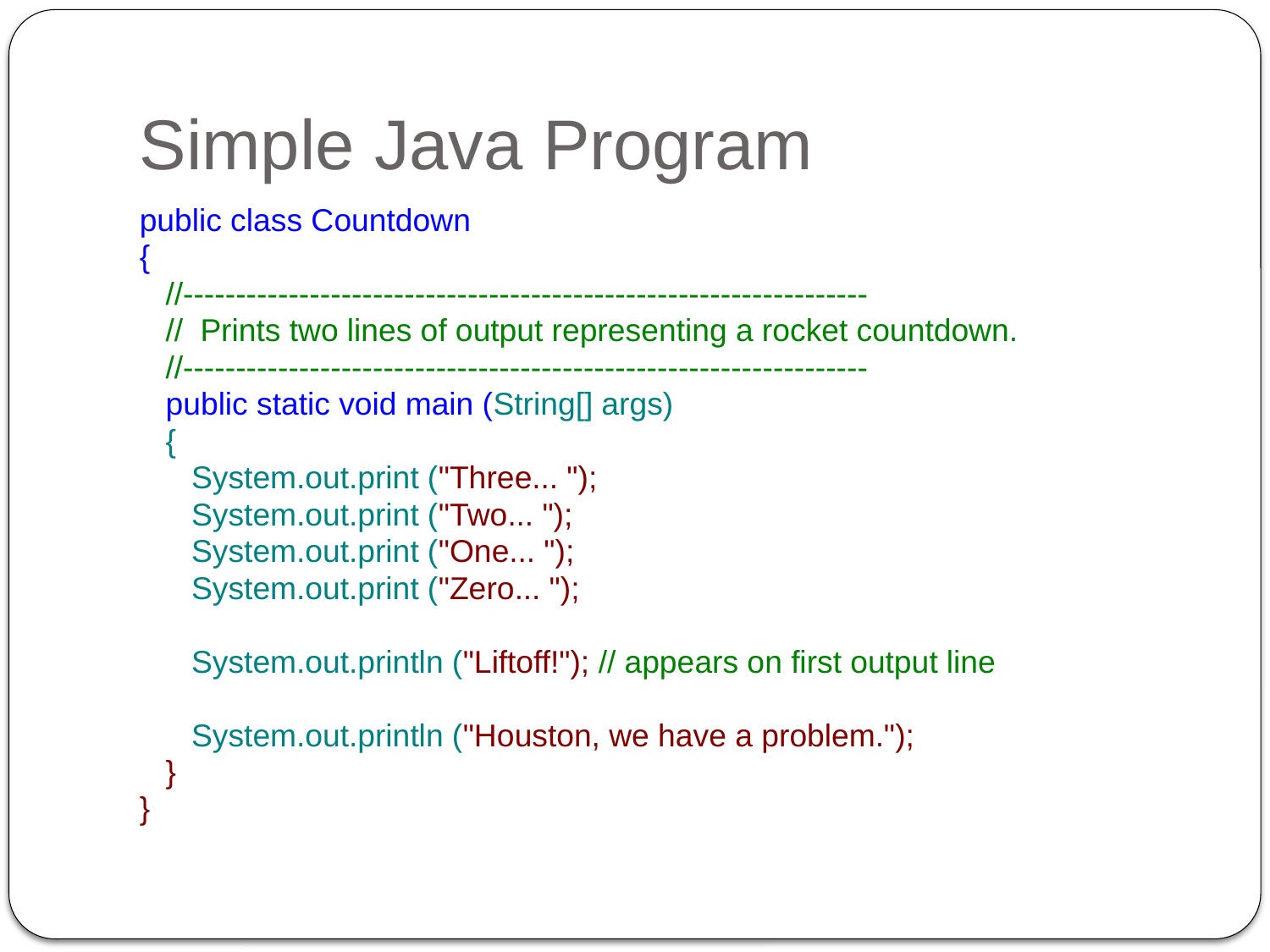

# Simple Java Program
public class Countdown
{
   //-----------------------------------------------------------------
   //  Prints two lines of output representing a rocket countdown.
   //-----------------------------------------------------------------
   public static void main (String[] args)
   {
      System.out.print ("Three... ");
      System.out.print ("Two... ");
      System.out.print ("One... ");
      System.out.print ("Zero... ");

      System.out.println ("Liftoff!"); // appears on first output line

      System.out.println ("Houston, we have a problem.");
   }
}